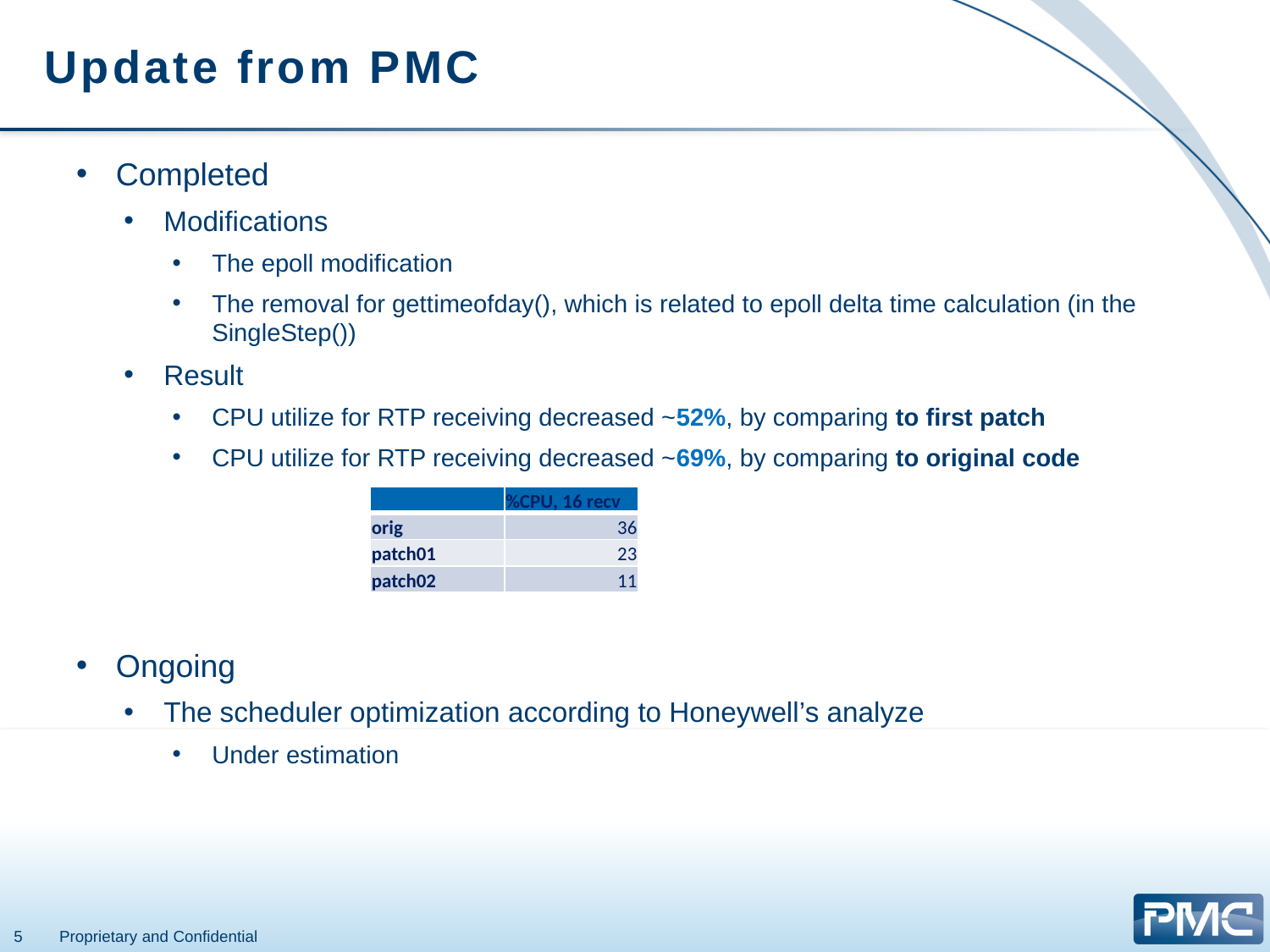

# Update from PMC
Completed
Modifications
The epoll modification
The removal for gettimeofday(), which is related to epoll delta time calculation (in the SingleStep())
Result
CPU utilize for RTP receiving decreased ~52%, by comparing to first patch
CPU utilize for RTP receiving decreased ~69%, by comparing to original code

Ongoing
The scheduler optimization according to Honeywell’s analyze
Under estimation
|  | %CPU, 16 recv |
| --- | --- |
| orig | 36 |
| patch01 | 23 |
| patch02 | 11 |